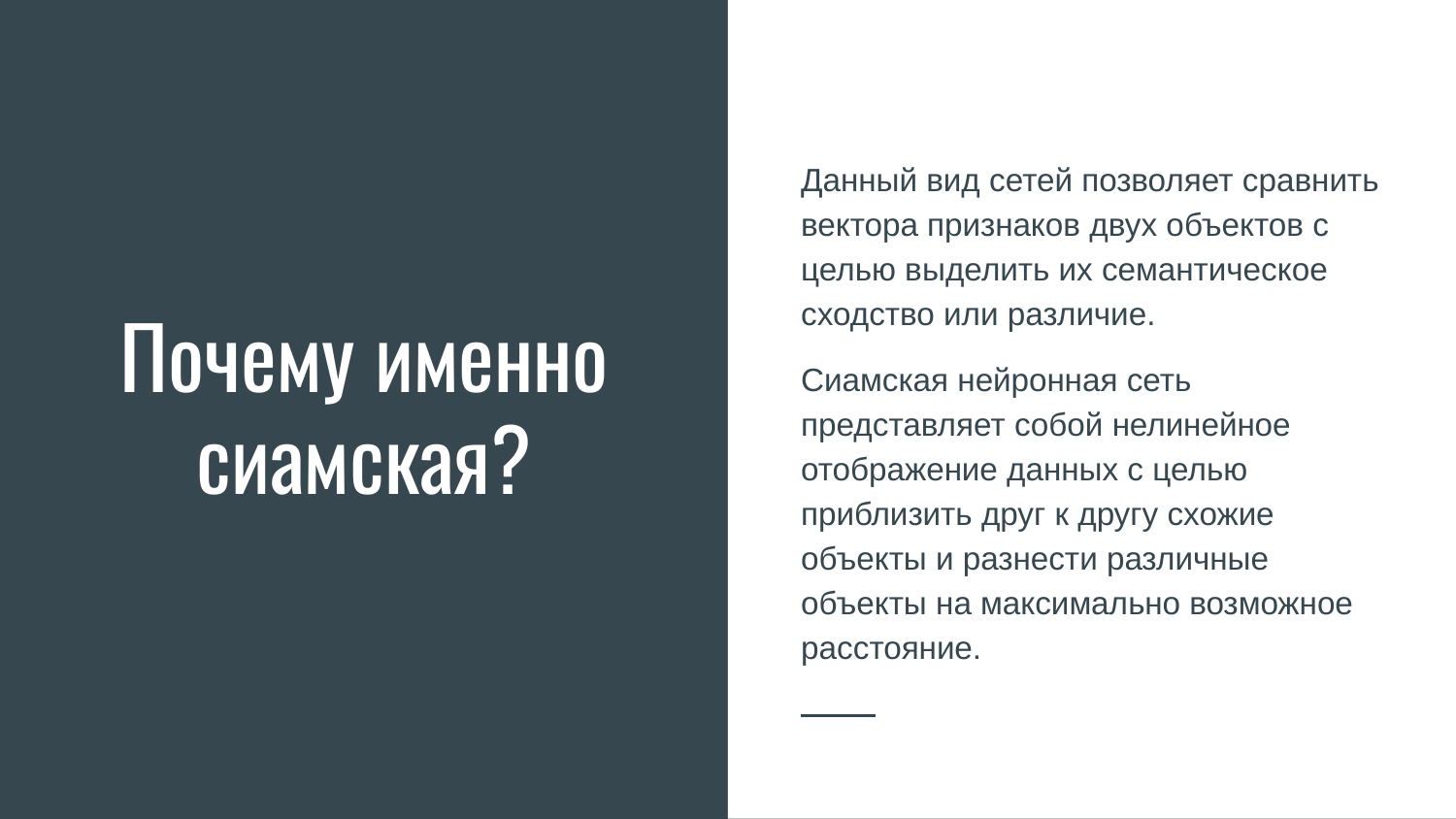

Данный вид сетей позволяет сравнить вектора признаков двух объектов с целью выделить их семантическое сходство или различие.
Сиамская нейронная сеть представляет собой нелинейное отображение данных с целью приблизить друг к другу схожие объекты и разнести различные объекты на максимально возможное расстояние.
# Почему именно сиамская?